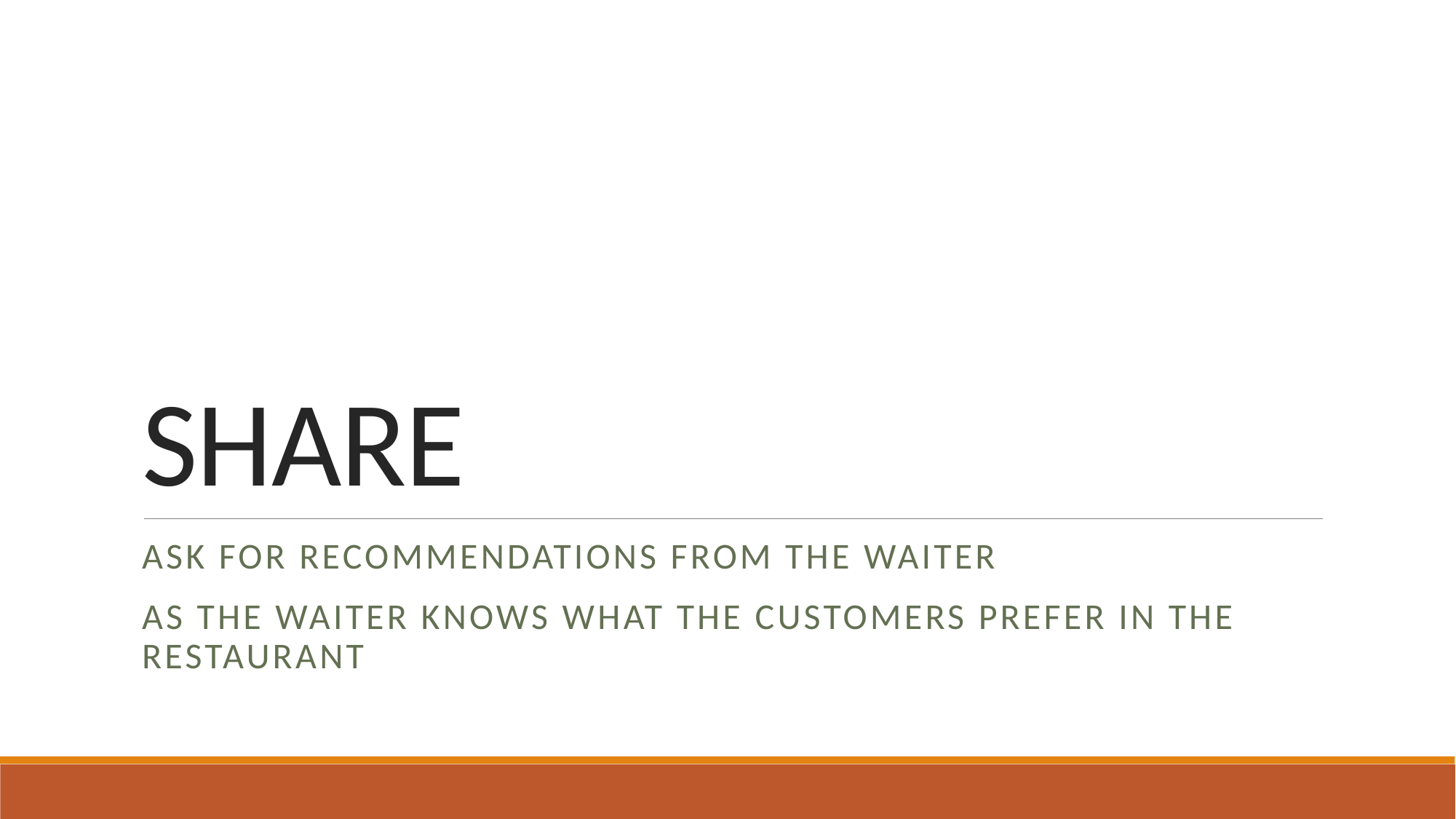

# SHARE
Ask for recommendations from the waiter
As the waiter knows what the customers prefer in the restaurant